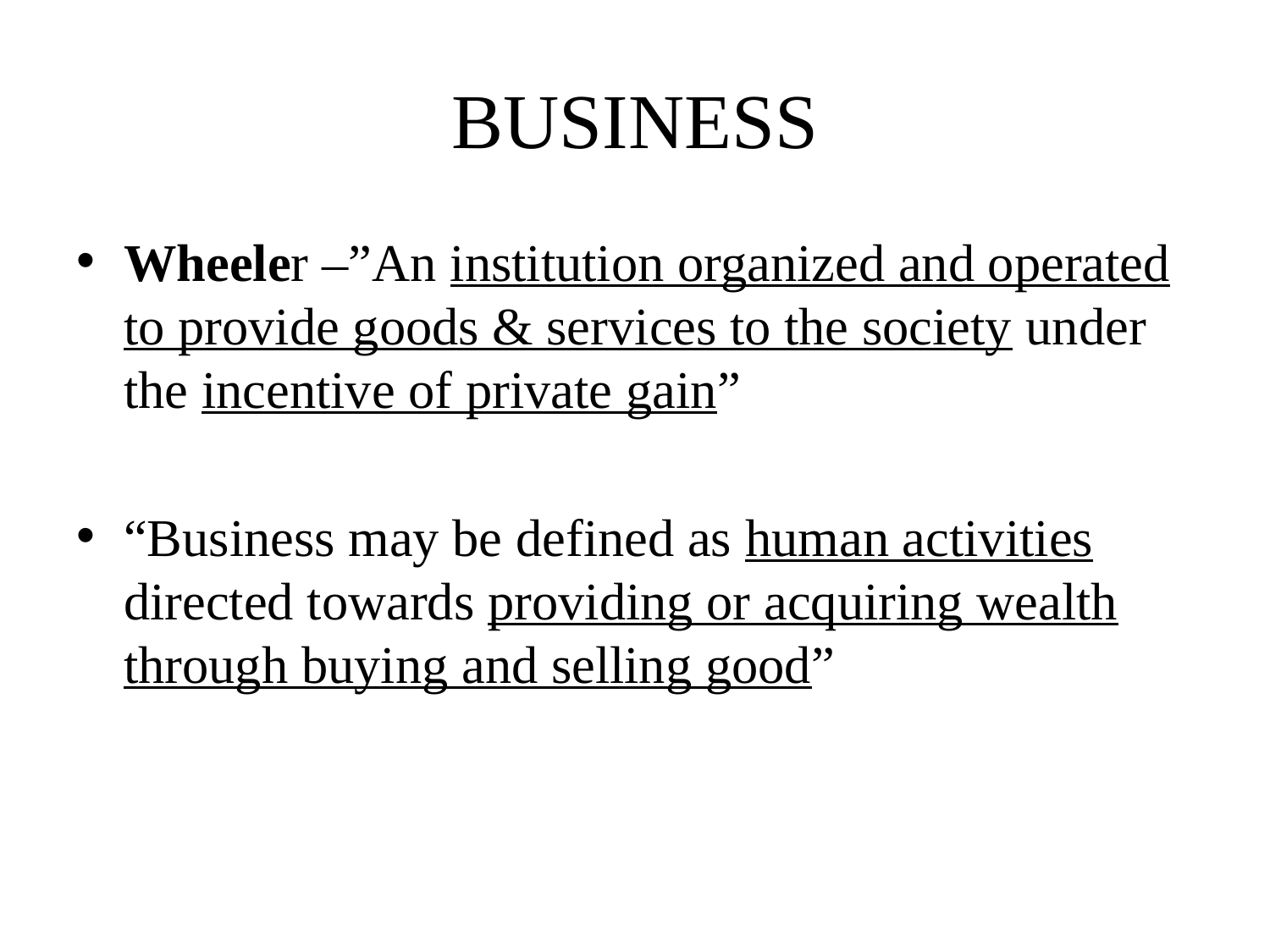

# BUSINESS
Wheeler –”An institution organized and operated to provide goods & services to the society under the incentive of private gain”

“Business may be defined as human activities directed towards providing or acquiring wealth through buying and selling good”